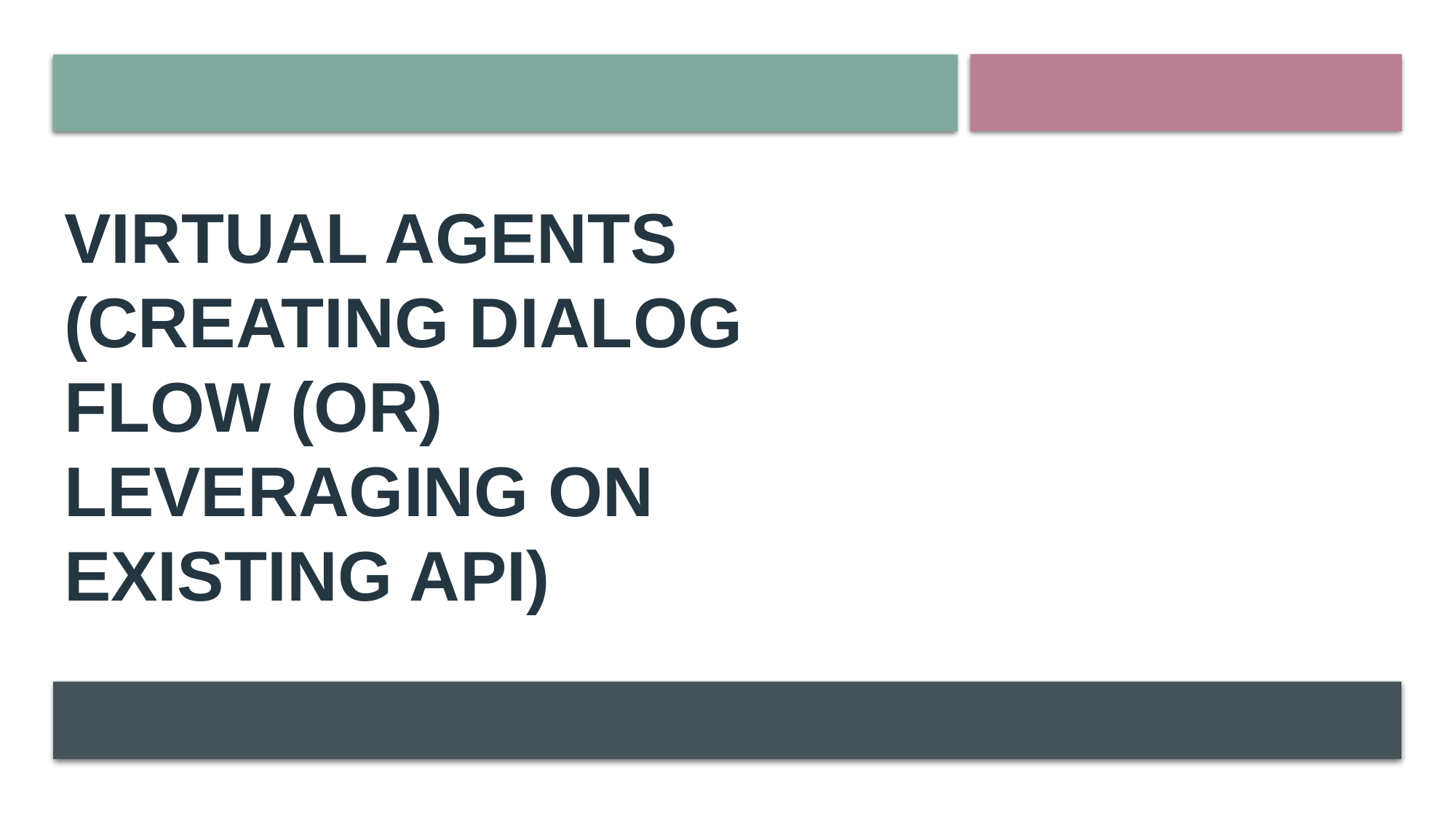

# Virtual agents (Creating dialog flow (or) leveraging on existing api)